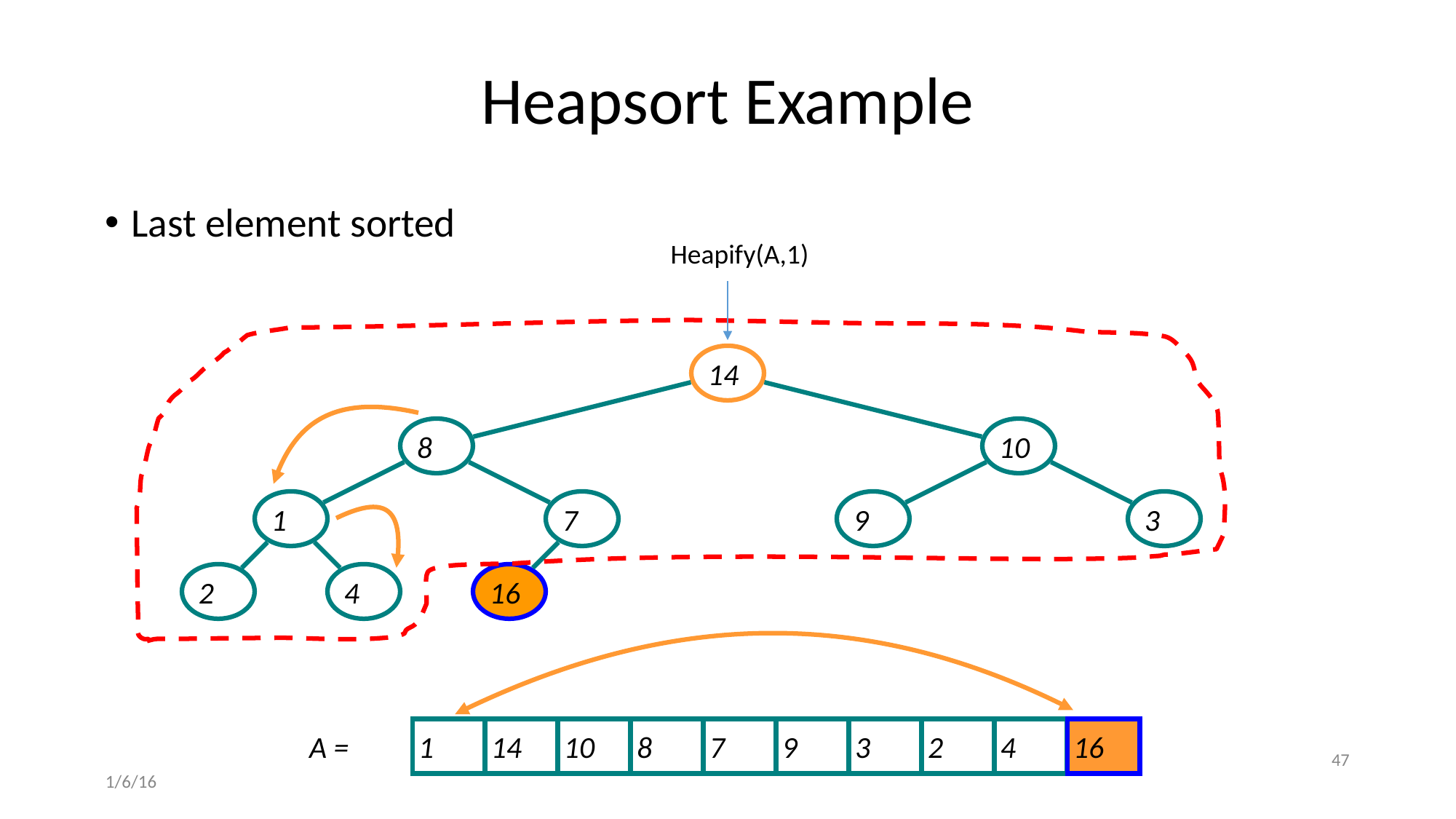

# Heapsort Example
Last element sorted
Heapify(A,1)

14

8

10

1

7

9

3

2

4

16

1

14

10

8

7

9

3

2

4

16
A =
47
1/6/16